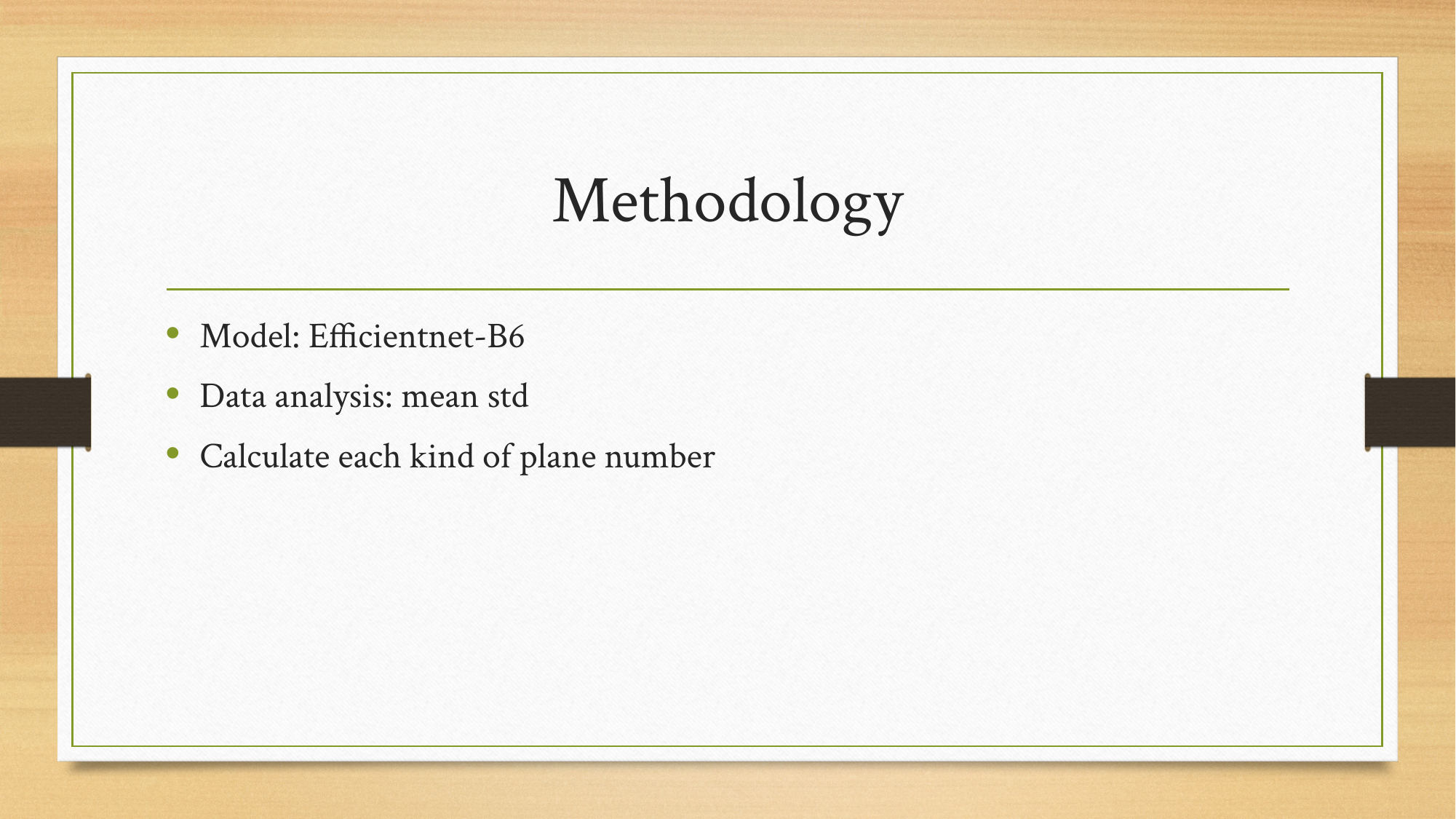

# Methodology
Model: Efficientnet-B6
Data analysis: mean std
Calculate each kind of plane number